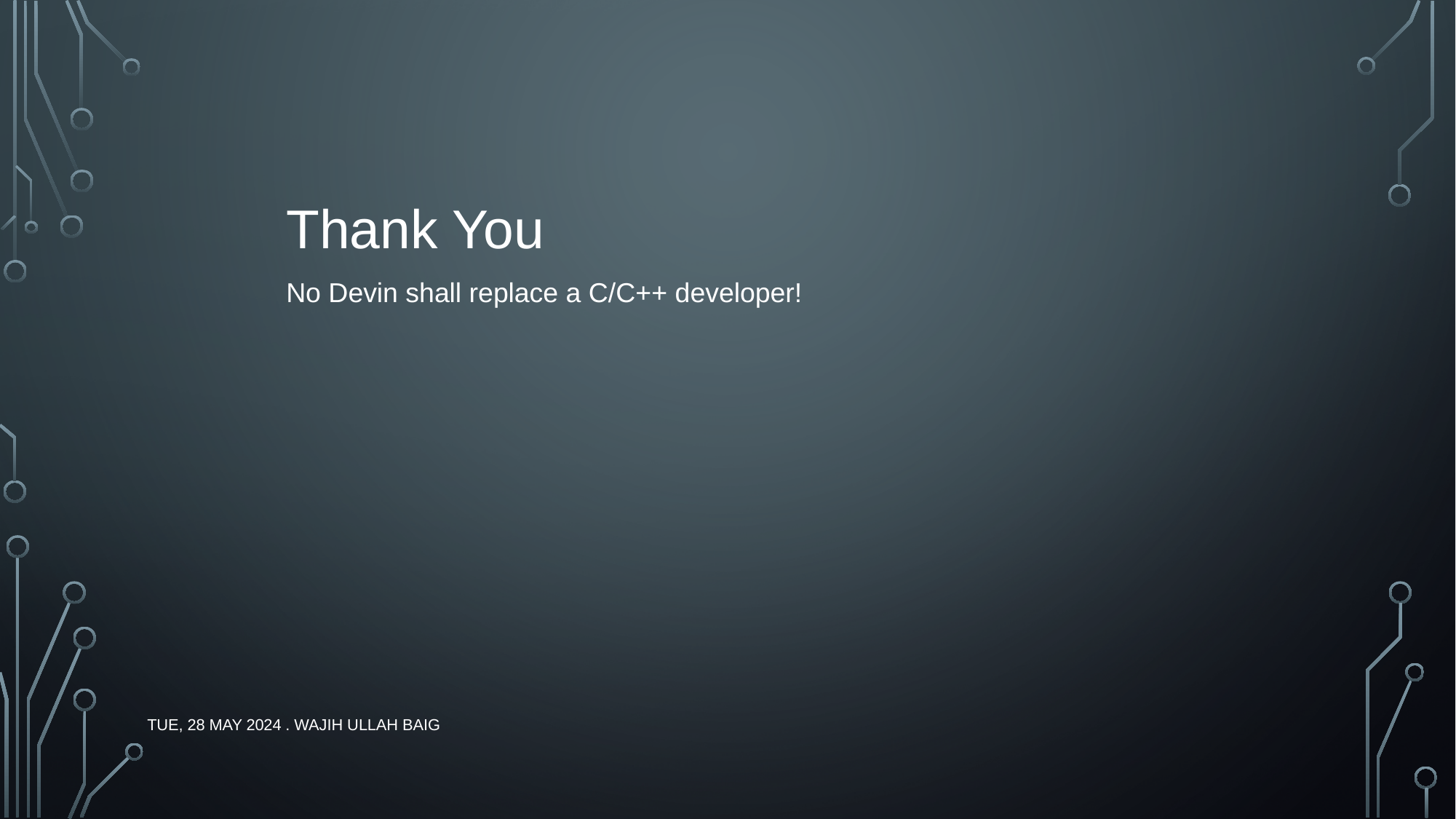

Thank You
No Devin shall replace a C/C++ developer!
Tue, 28 May 2024 . Wajih Ullah Baig